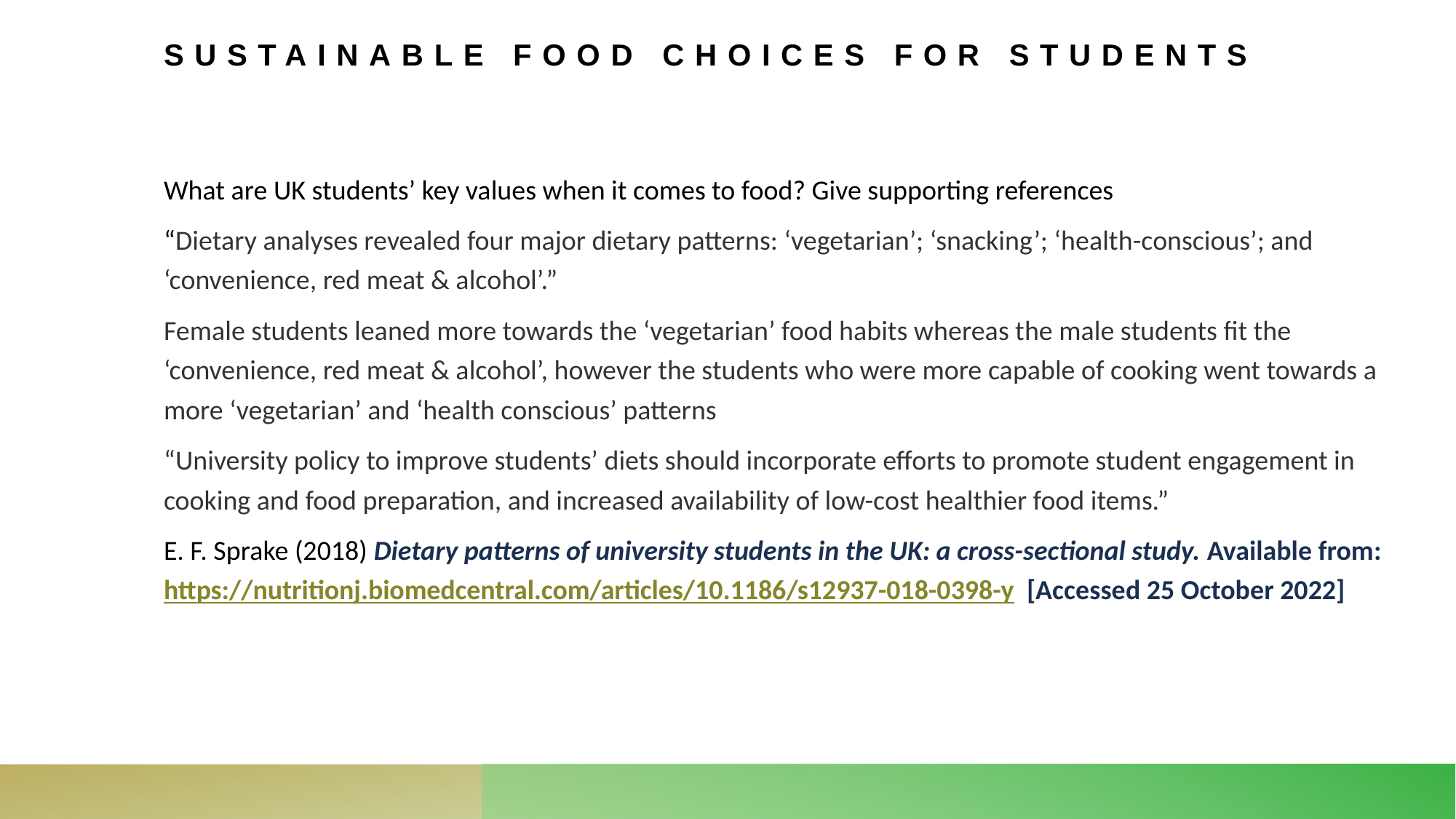

# Sustainable food choices for students
What are UK students’ key values when it comes to food? Give supporting references
“Dietary analyses revealed four major dietary patterns: ‘vegetarian’; ‘snacking’; ‘health-conscious’; and ‘convenience, red meat & alcohol’.”
Female students leaned more towards the ‘vegetarian’ food habits whereas the male students fit the ‘convenience, red meat & alcohol’, however the students who were more capable of cooking went towards a more ‘vegetarian’ and ‘health conscious’ patterns
“University policy to improve students’ diets should incorporate efforts to promote student engagement in cooking and food preparation, and increased availability of low-cost healthier food items.”
E. F. Sprake (2018) Dietary patterns of university students in the UK: a cross-sectional study. Available from: https://nutritionj.biomedcentral.com/articles/10.1186/s12937-018-0398-y [Accessed 25 October 2022]